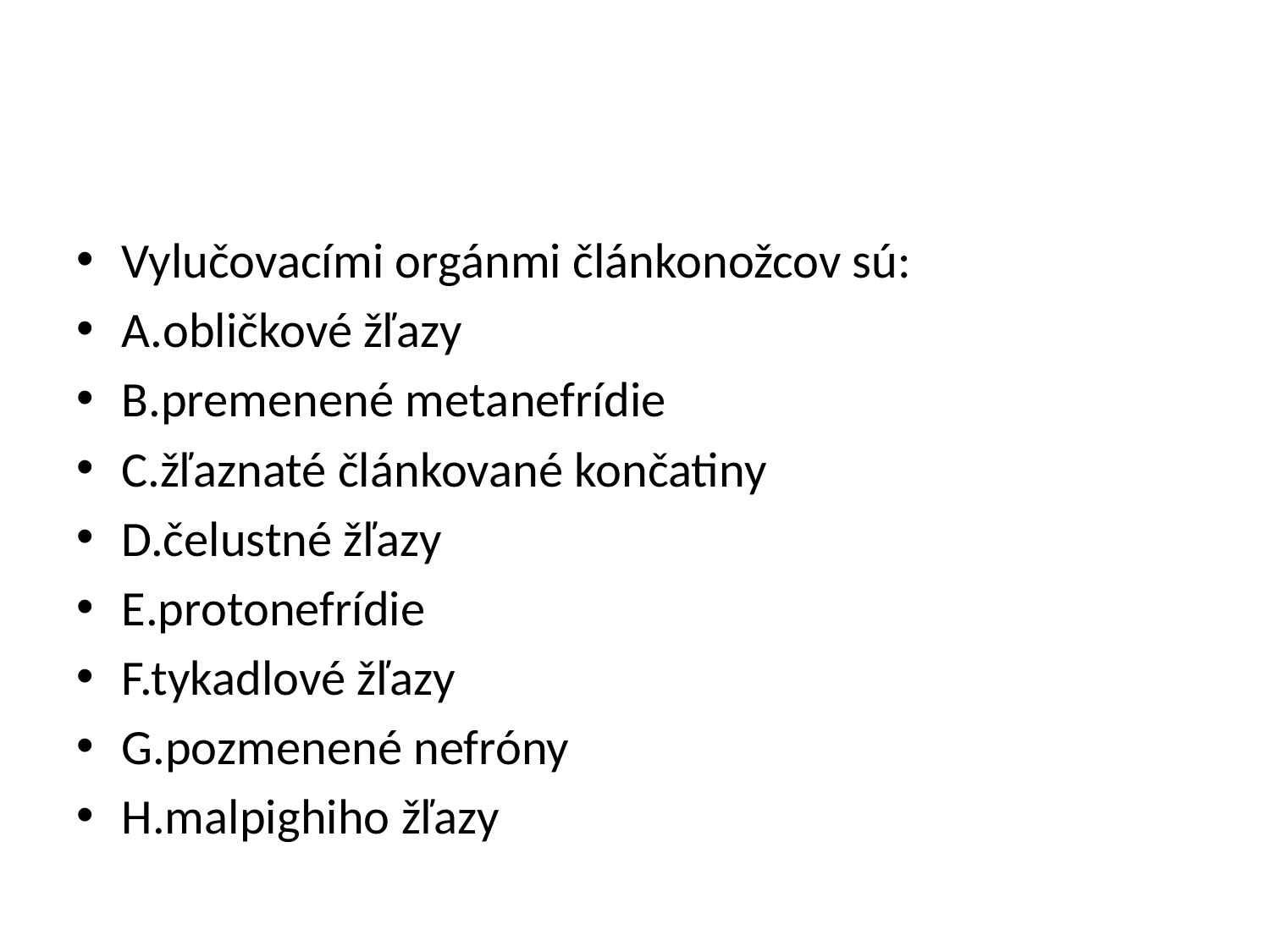

#
Vylučovacími orgánmi článkonožcov sú:
A.obličkové žľazy
B.premenené metanefrídie
C.žľaznaté článkované končatiny
D.čelustné žľazy
E.protonefrídie
F.tykadlové žľazy
G.pozmenené nefróny
H.malpighiho žľazy